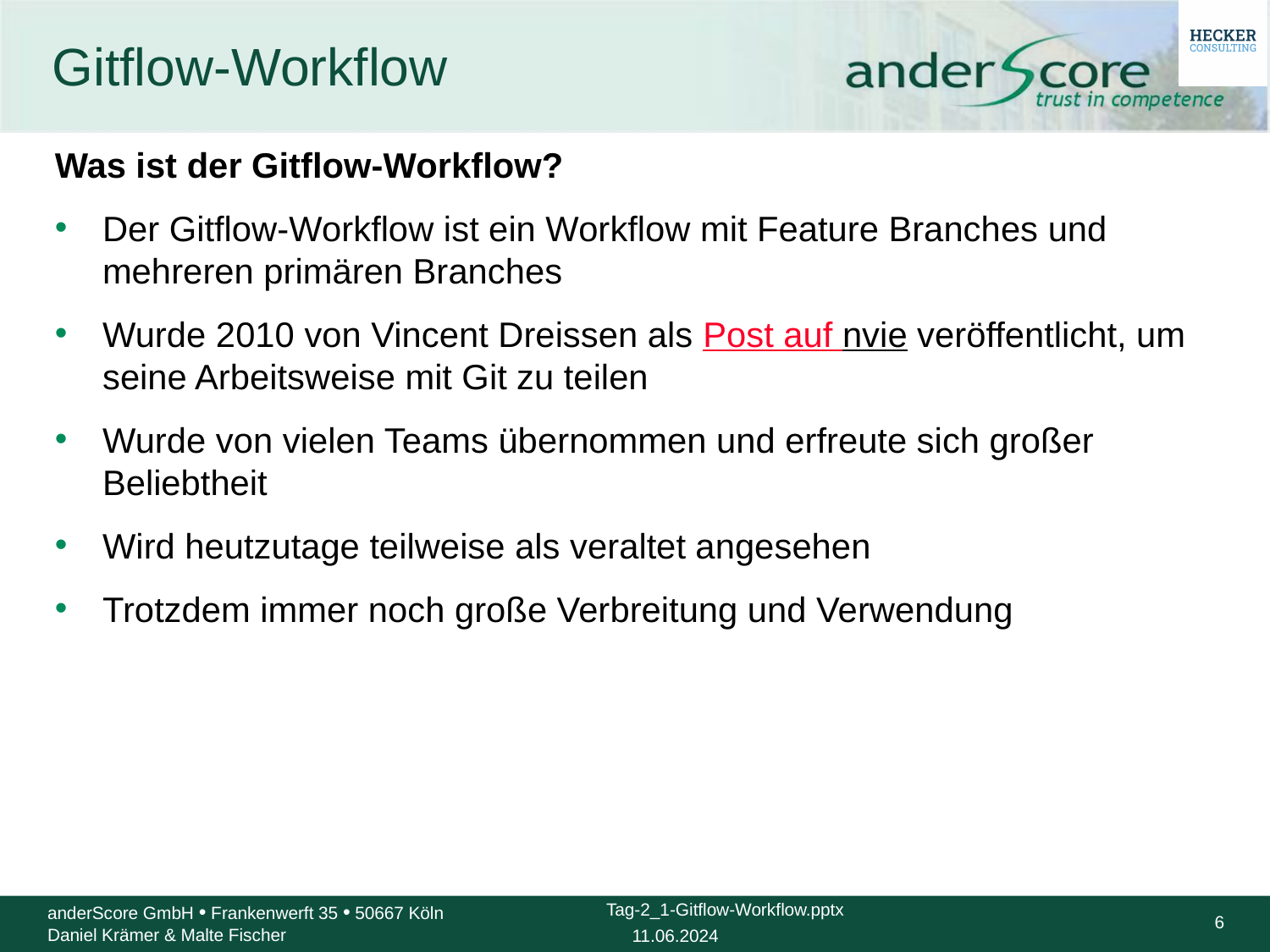

# Gitflow-Workflow
Was ist der Gitflow-Workflow?
Der Gitflow-Workflow ist ein Workflow mit Feature Branches und mehreren primären Branches
Wurde 2010 von Vincent Dreissen als Post auf nvie veröffentlicht, um seine Arbeitsweise mit Git zu teilen
Wurde von vielen Teams übernommen und erfreute sich großer Beliebtheit
Wird heutzutage teilweise als veraltet angesehen
Trotzdem immer noch große Verbreitung und Verwendung